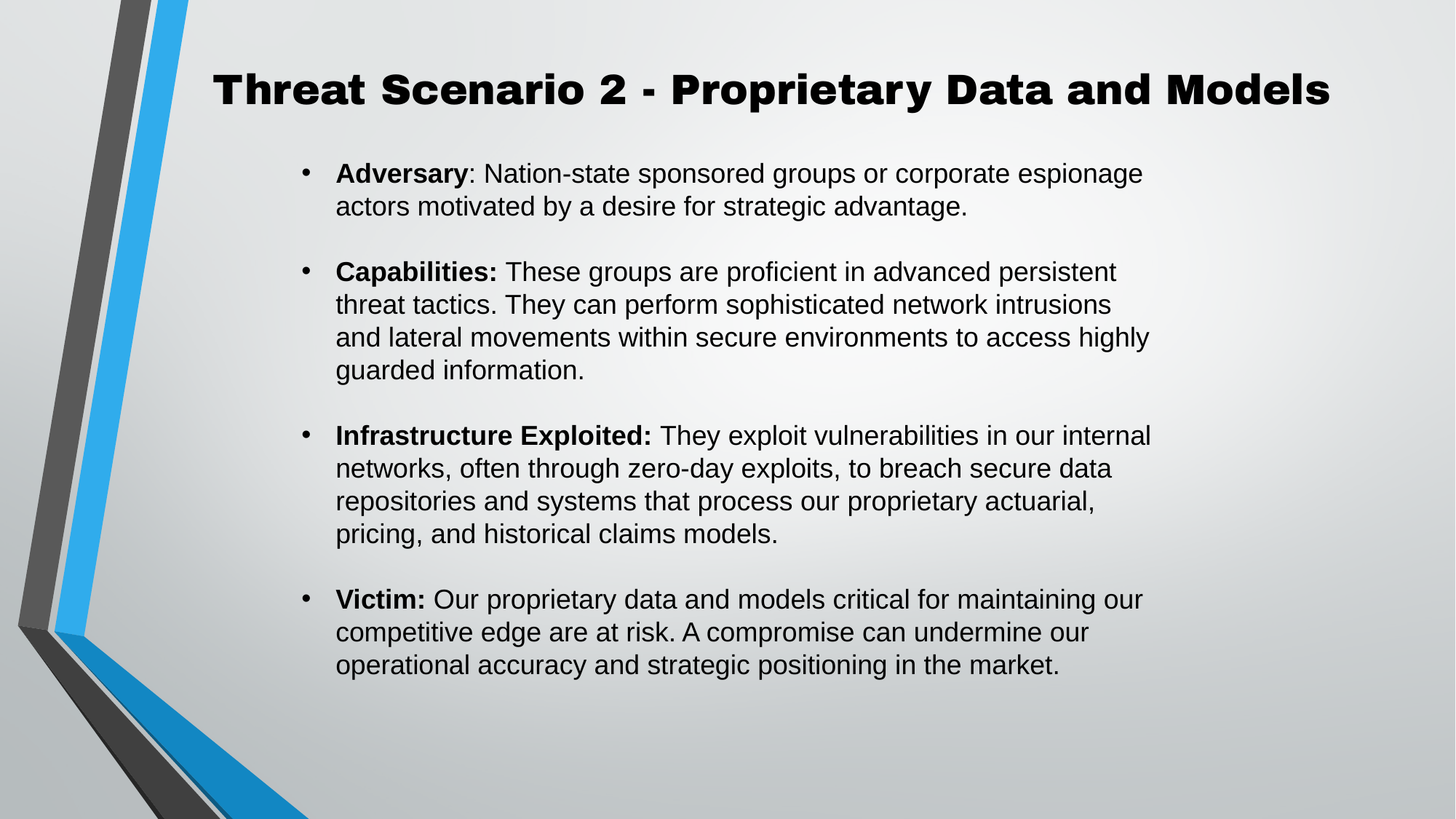

# Threat Scenario 2 - Proprietary Data and Models
Adversary: Nation-state sponsored groups or corporate espionage actors motivated by a desire for strategic advantage.

Capabilities: These groups are proficient in advanced persistent threat tactics. They can perform sophisticated network intrusions and lateral movements within secure environments to access highly guarded information.

Infrastructure Exploited: They exploit vulnerabilities in our internal networks, often through zero-day exploits, to breach secure data repositories and systems that process our proprietary actuarial, pricing, and historical claims models.

Victim: Our proprietary data and models critical for maintaining our competitive edge are at risk. A compromise can undermine our operational accuracy and strategic positioning in the market.